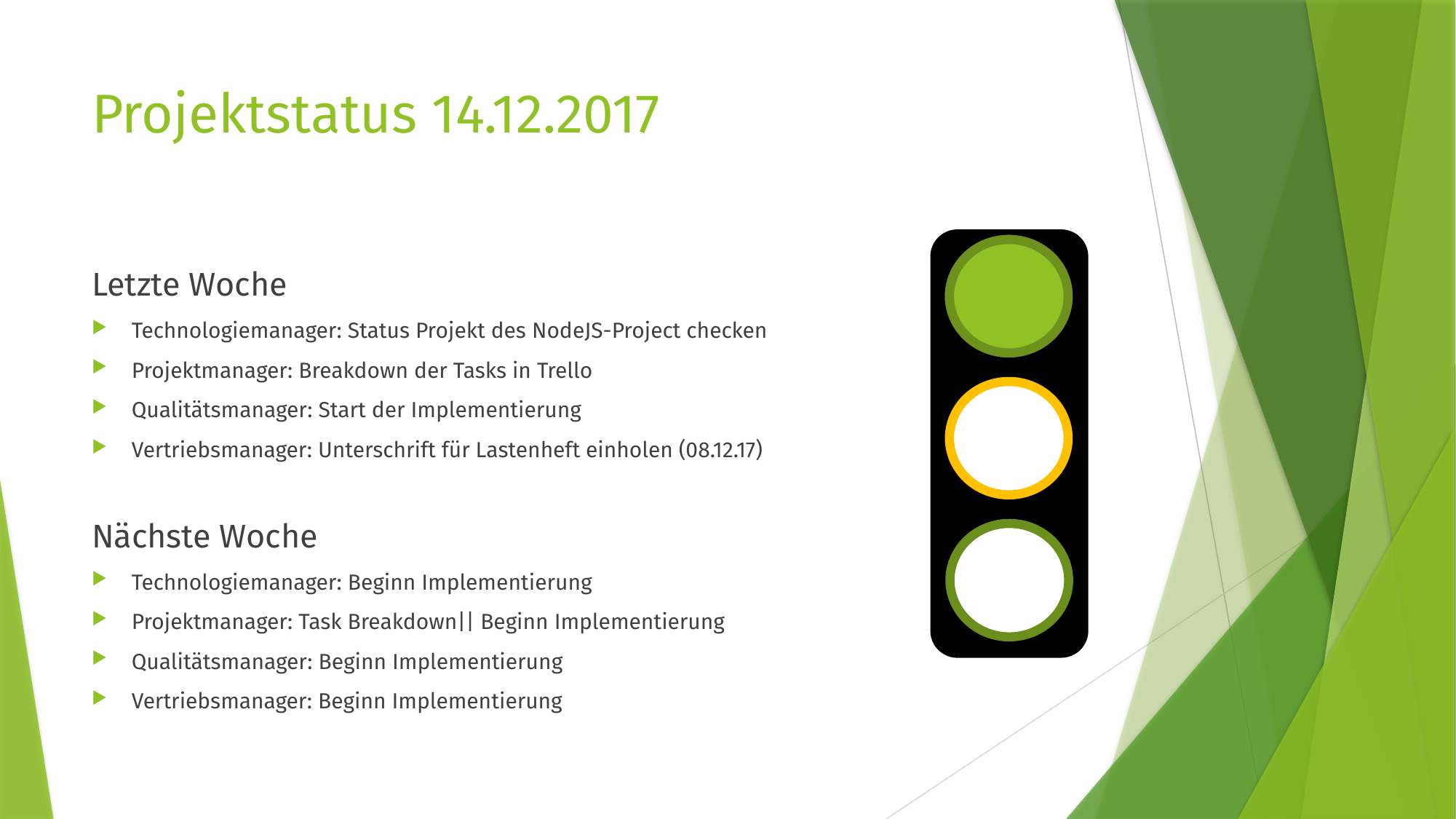

# Projektstatus 14.12.2017

Letzte Woche
Technologiemanager: Status Projekt des NodeJS-Project checken
Projektmanager: Breakdown der Tasks in Trello
Qualitätsmanager: Start der Implementierung
Vertriebsmanager: Unterschrift für Lastenheft einholen (08.12.17)

Nächste Woche
Technologiemanager: Beginn Implementierung
Projektmanager: Task Breakdown|| Beginn Implementierung
Qualitätsmanager: Beginn Implementierung
Vertriebsmanager: Beginn Implementierung